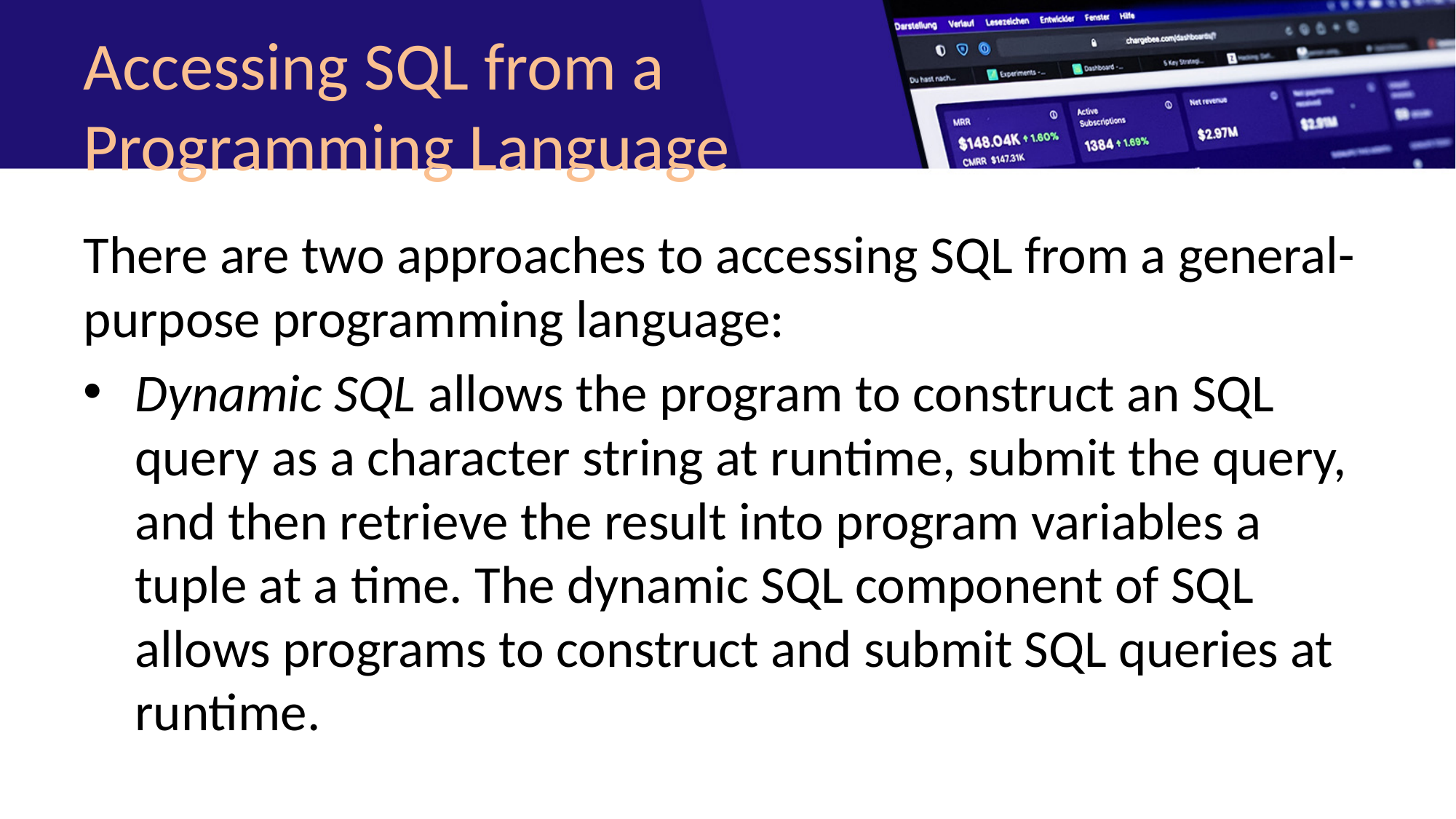

# Accessing SQL from a Programming Language
There are two approaches to accessing SQL from a general-purpose programming language:
Dynamic SQL allows the program to construct an SQL query as a character string at runtime, submit the query, and then retrieve the result into program variables a tuple at a time. The dynamic SQL component of SQL allows programs to construct and submit SQL queries at runtime.